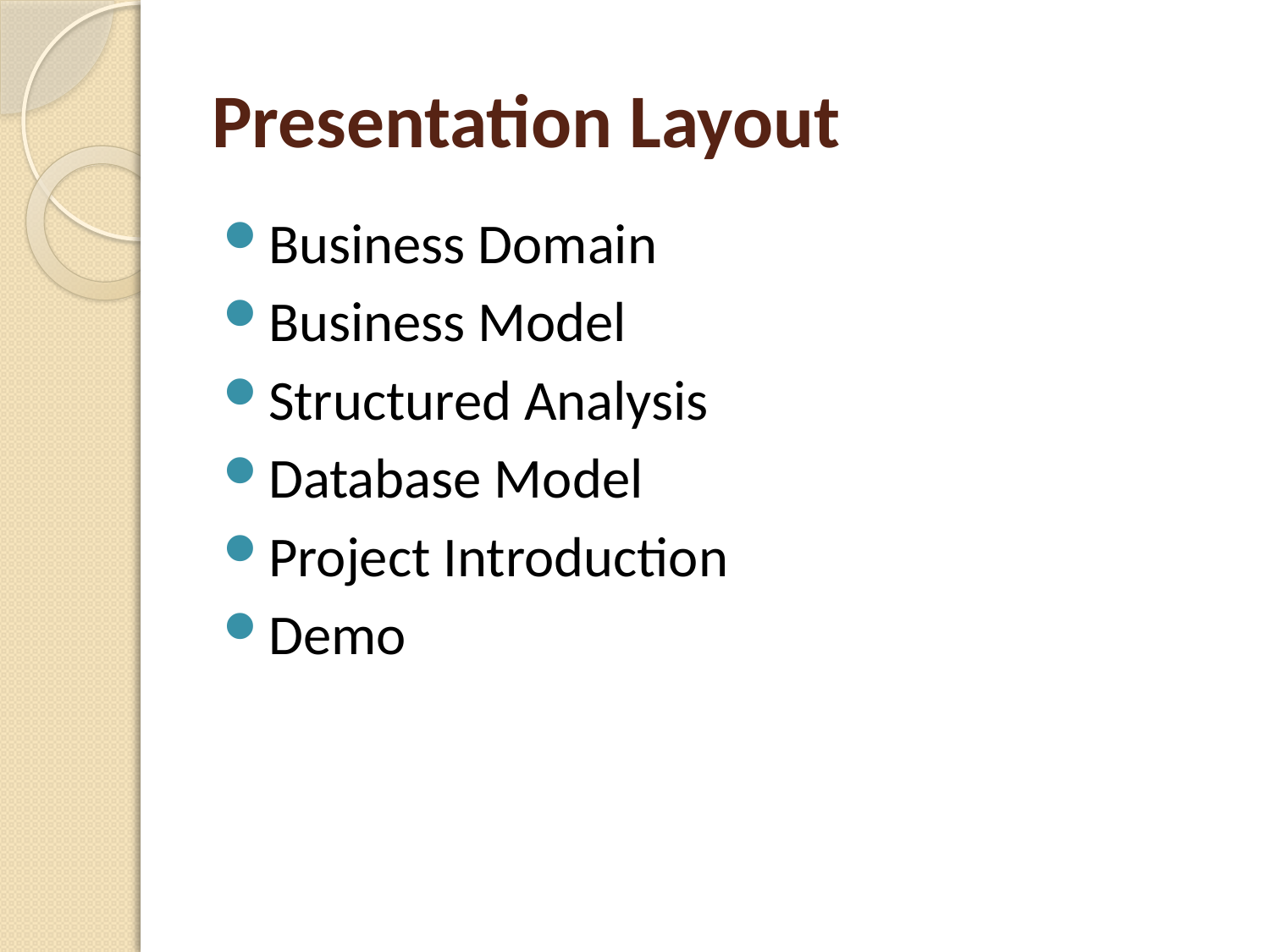

# Presentation Layout
Business Domain
Business Model
Structured Analysis
Database Model
Project Introduction
Demo